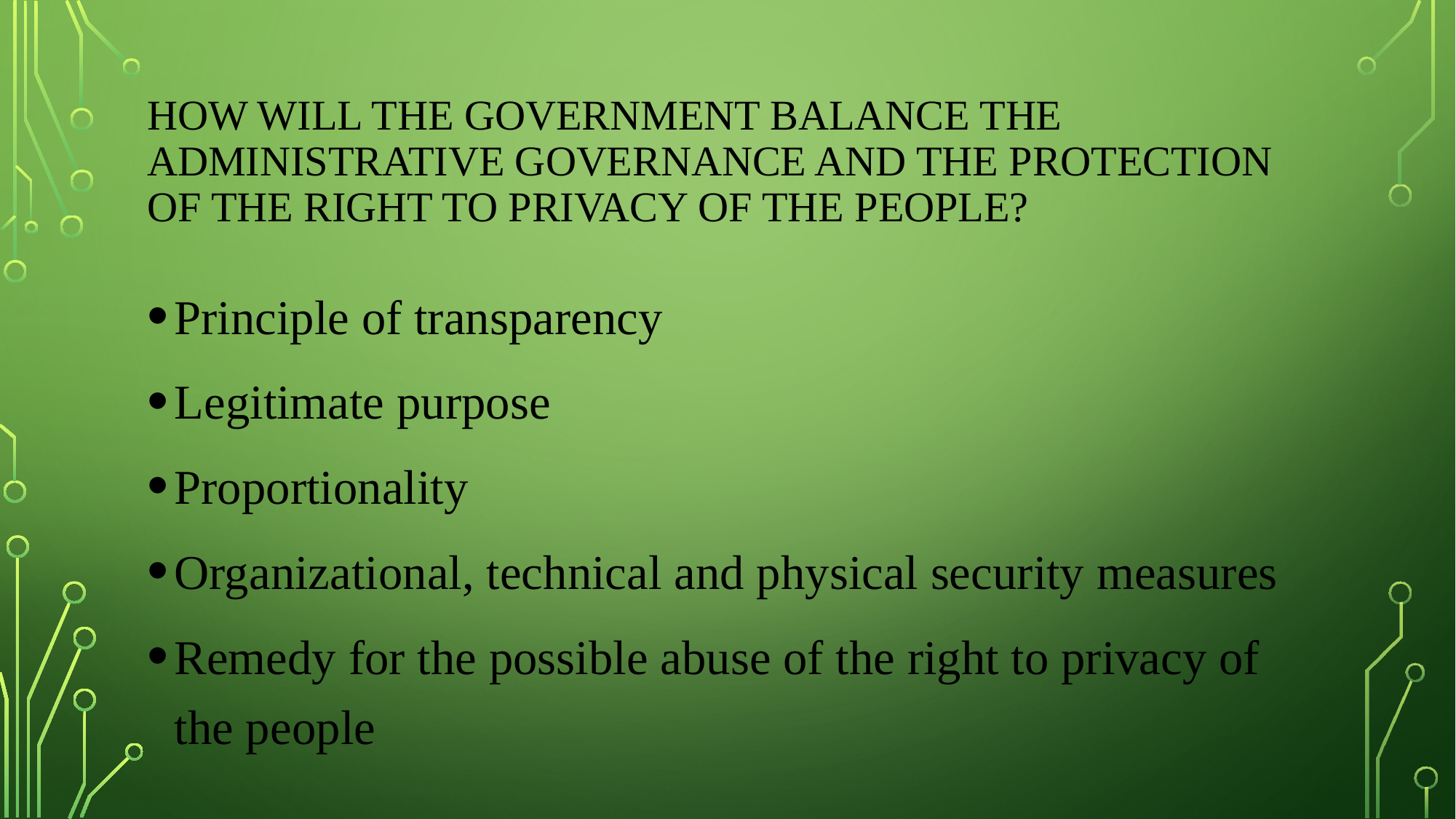

# how will the government balance the administrative governance and the protection of the right to privacy of the people?
Principle of transparency
Legitimate purpose
Proportionality
Organizational, technical and physical security measures
Remedy for the possible abuse of the right to privacy of the people